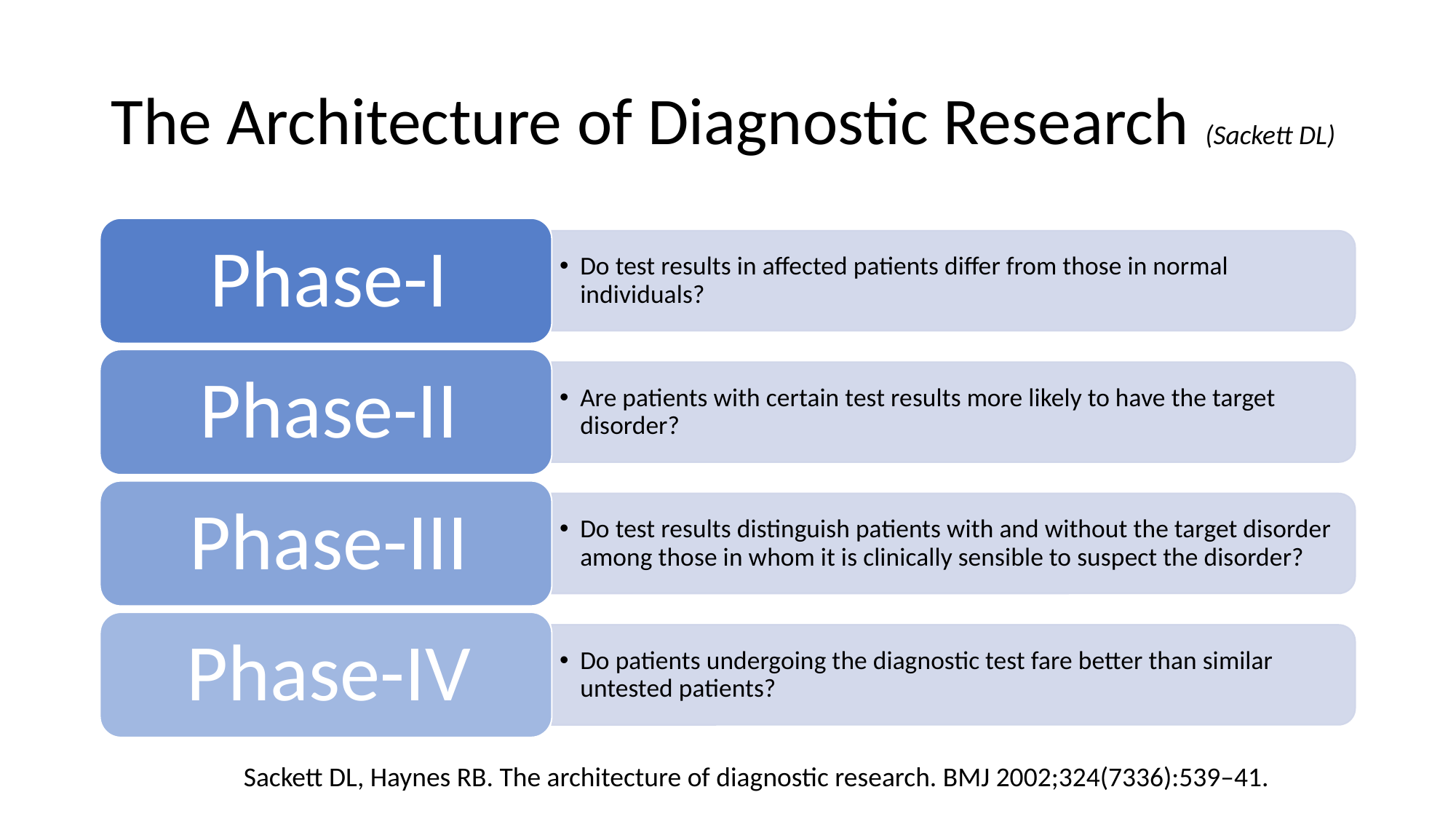

# The Architecture of Diagnostic Research (Sackett DL)
Do test results in affected patients differ from those in normal individuals?
Phase-I
Are patients with certain test results more likely to have the target disorder?
Phase-II
Do test results distinguish patients with and without the target disorder among those in whom it is clinically sensible to suspect the disorder?
Phase-III
Do patients undergoing the diagnostic test fare better than similar untested patients?
Phase-IV
Sackett DL, Haynes RB. The architecture of diagnostic research. BMJ 2002;324(7336):539–41.